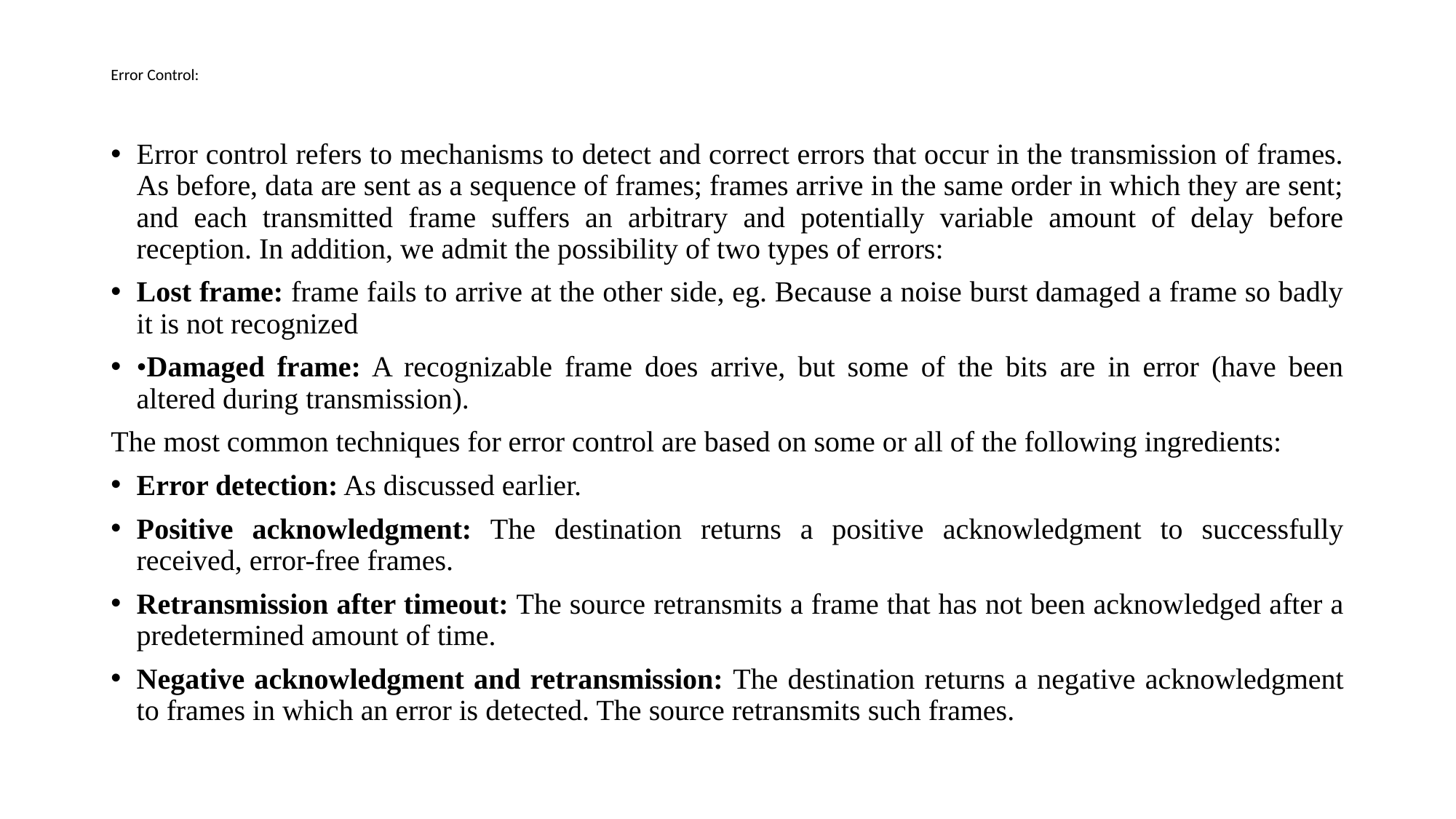

# Error Control:
Error control refers to mechanisms to detect and correct errors that occur in the transmission of frames. As before, data are sent as a sequence of frames; frames arrive in the same order in which they are sent; and each transmitted frame suffers an arbitrary and potentially variable amount of delay before reception. In addition, we admit the possibility of two types of errors:
Lost frame: frame fails to arrive at the other side, eg. Because a noise burst damaged a frame so badly it is not recognized
•Damaged frame: A recognizable frame does arrive, but some of the bits are in error (have been altered during transmission).
The most common techniques for error control are based on some or all of the following ingredients:
Error detection: As discussed earlier.
Positive acknowledgment: The destination returns a positive acknowledgment to successfully received, error-free frames.
Retransmission after timeout: The source retransmits a frame that has not been acknowledged after a predetermined amount of time.
Negative acknowledgment and retransmission: The destination returns a negative acknowledgment to frames in which an error is detected. The source retransmits such frames.